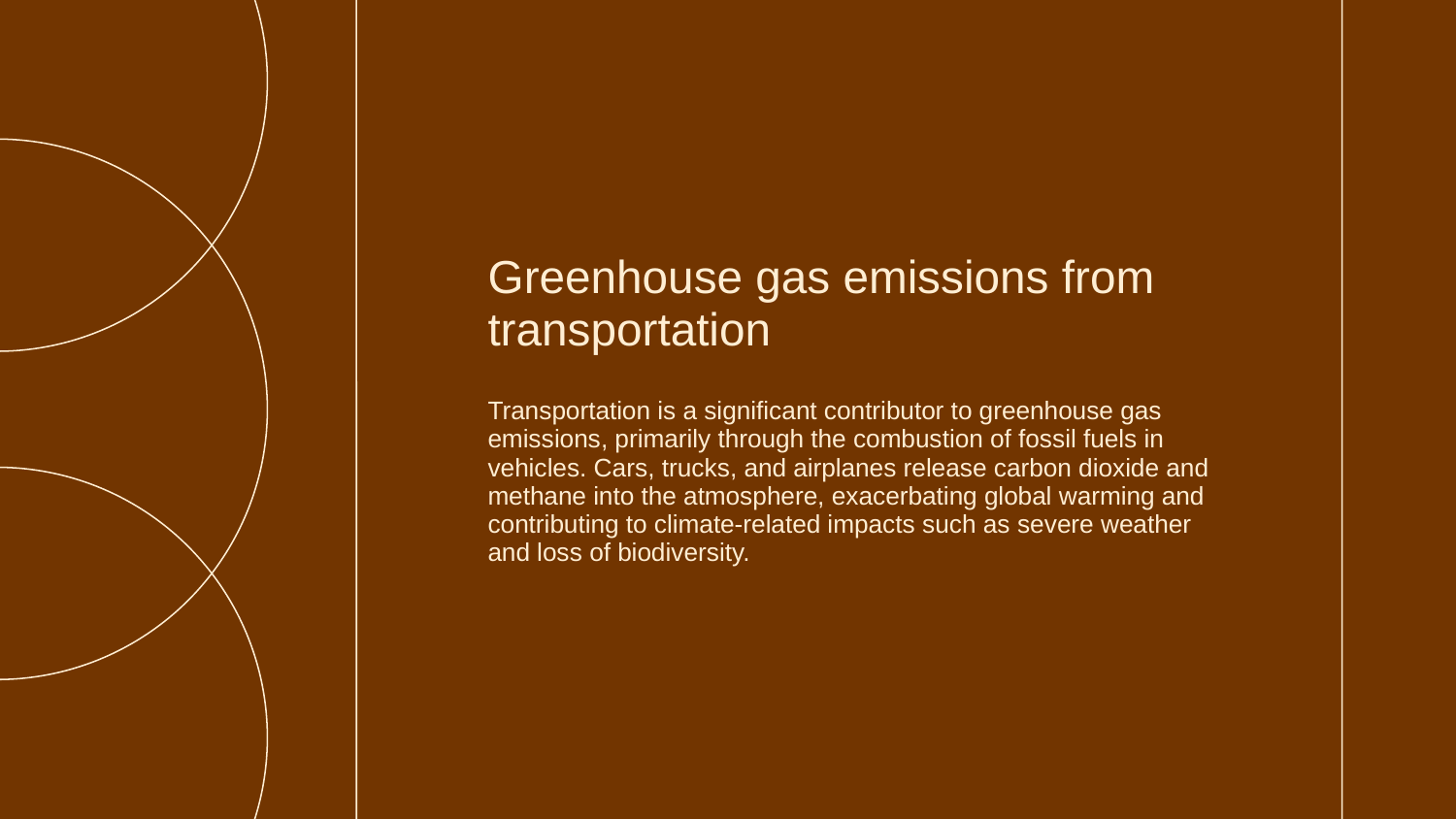

Greenhouse gas emissions from transportation
# Transportation is a significant contributor to greenhouse gas emissions, primarily through the combustion of fossil fuels in vehicles. Cars, trucks, and airplanes release carbon dioxide and methane into the atmosphere, exacerbating global warming and contributing to climate-related impacts such as severe weather and loss of biodiversity.